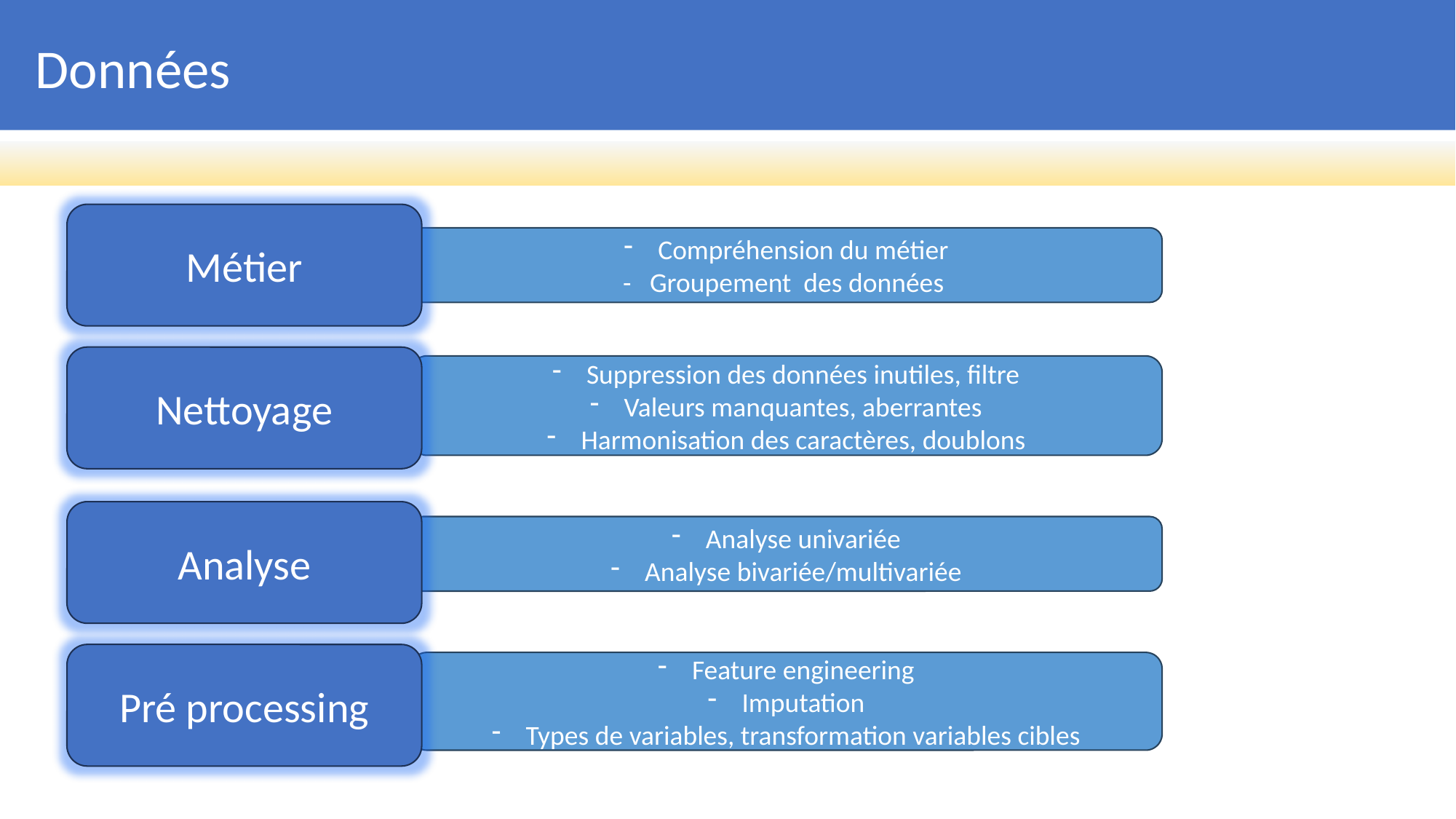

Données

Métier
Compréhension du métier
                                -   Groupement  des données
Nettoyage
Suppression des données inutiles, filtre
Valeurs manquantes, aberrantes
Harmonisation des caractères, doublons
Analyse
Analyse univariée
Analyse bivariée/multivariée
Pré processing
Feature engineering
Imputation
Types de variables, transformation variables cibles